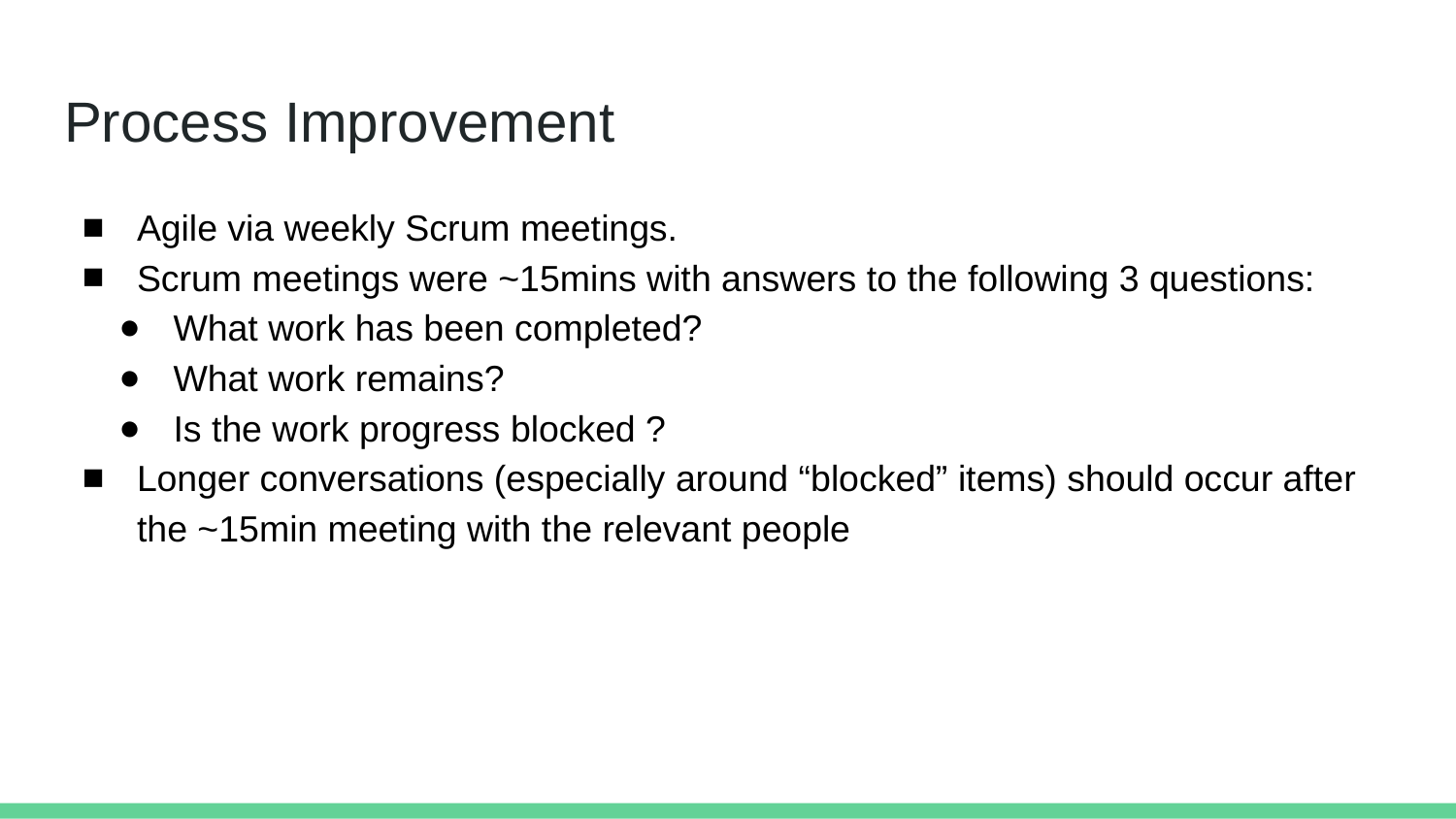

# Process Improvement
Agile via weekly Scrum meetings.
Scrum meetings were ~15mins with answers to the following 3 questions:
What work has been completed?
What work remains?
Is the work progress blocked ?
Longer conversations (especially around “blocked” items) should occur after the ~15min meeting with the relevant people